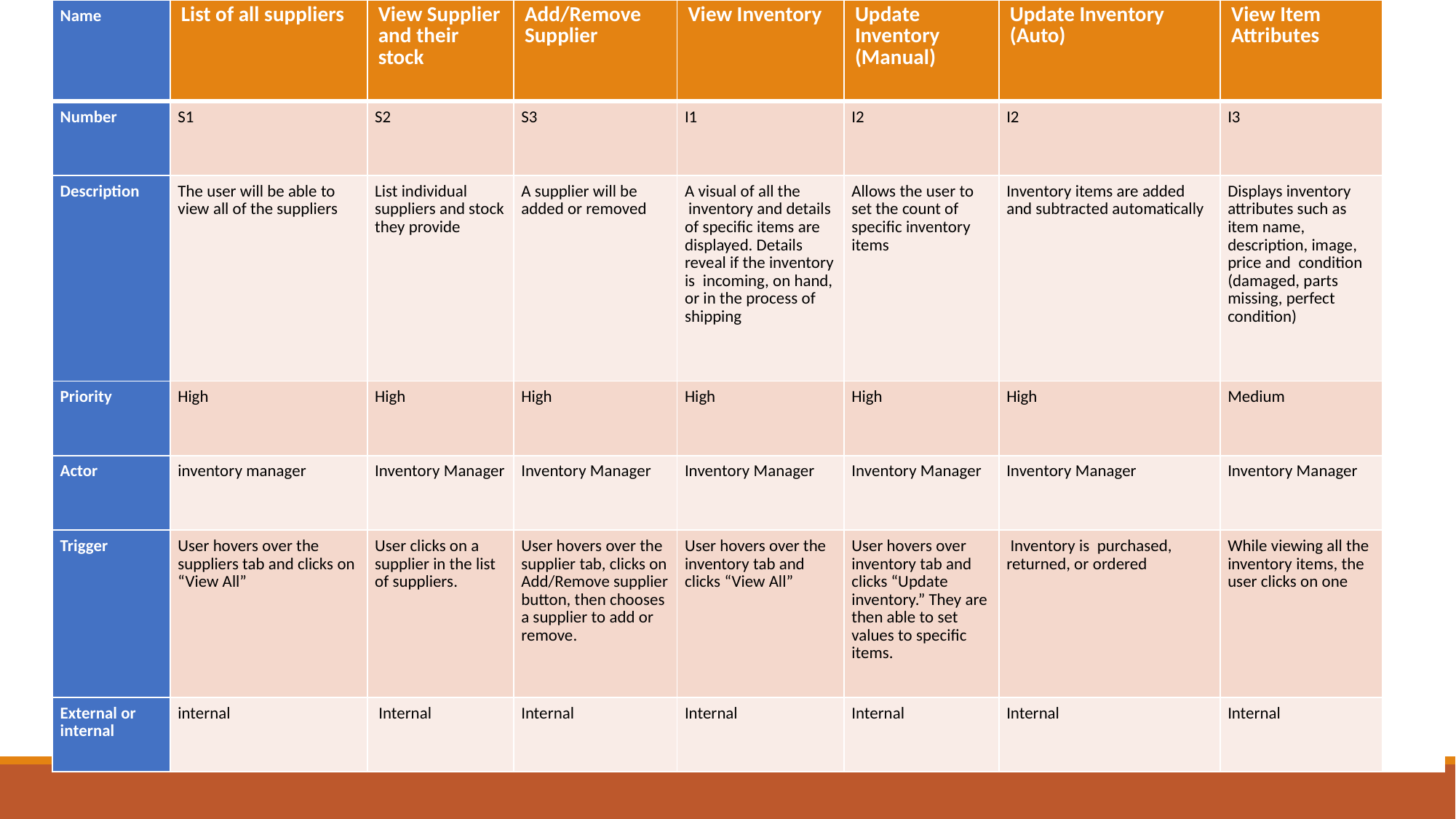

| Name | List of all suppliers | View Supplier and their stock | Add/Remove Supplier | View Inventory | Update Inventory (Manual) | Update Inventory (Auto) | View Item Attributes |  |  |
| --- | --- | --- | --- | --- | --- | --- | --- | --- | --- |
| Number | S1 | S2 | S3 | I1 | I2 | I2 | I3 |  |  |
| Description | The user will be able to view all of the suppliers | List individual suppliers and stock they provide | A supplier will be added or removed | A visual of all the  inventory and details of specific items are displayed. Details reveal if the inventory is  incoming, on hand, or in the process of shipping | Allows the user to set the count of specific inventory items | Inventory items are added and subtracted automatically | Displays inventory attributes such as item name, description, image, price and  condition (damaged, parts missing, perfect condition) |  |  |
| Priority | High | High | High | High | High | High | Medium |  |  |
| Actor | inventory manager | Inventory Manager | Inventory Manager | Inventory Manager | Inventory Manager | Inventory Manager | Inventory Manager |  |  |
| Trigger | User hovers over the suppliers tab and clicks on “View All” | User clicks on a supplier in the list of suppliers. | User hovers over the supplier tab, clicks on Add/Remove supplier button, then chooses a supplier to add or remove. | User hovers over the inventory tab and clicks “View All” | User hovers over inventory tab and clicks “Update inventory.” They are then able to set values to specific items. | Inventory is  purchased, returned, or ordered | While viewing all the inventory items, the user clicks on one |  |  |
| External or internal | internal | Internal | Internal | Internal | Internal | Internal | Internal |  |  |